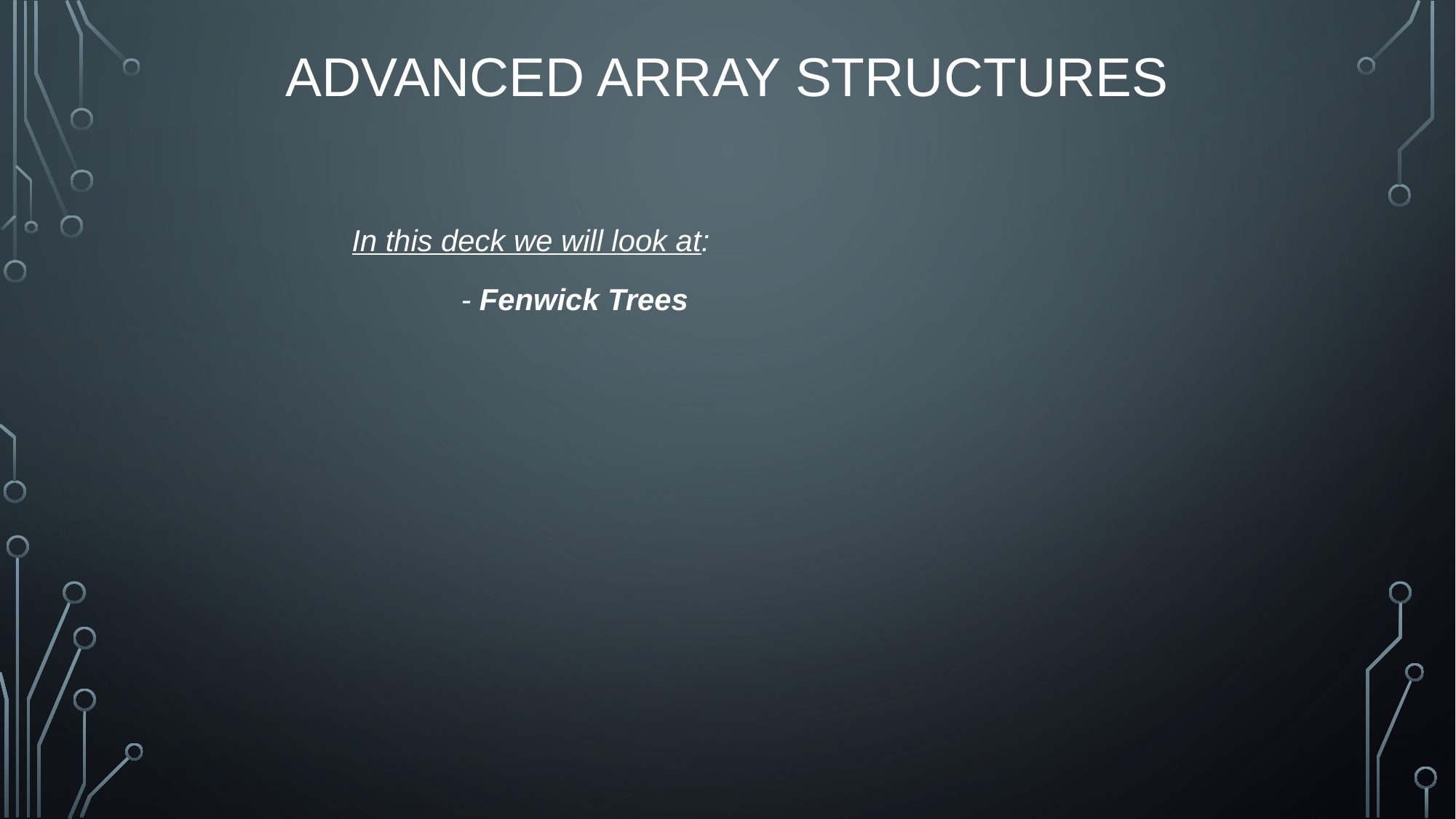

# Advanced Array Structures

In this deck we will look at:
	- Fenwick Trees